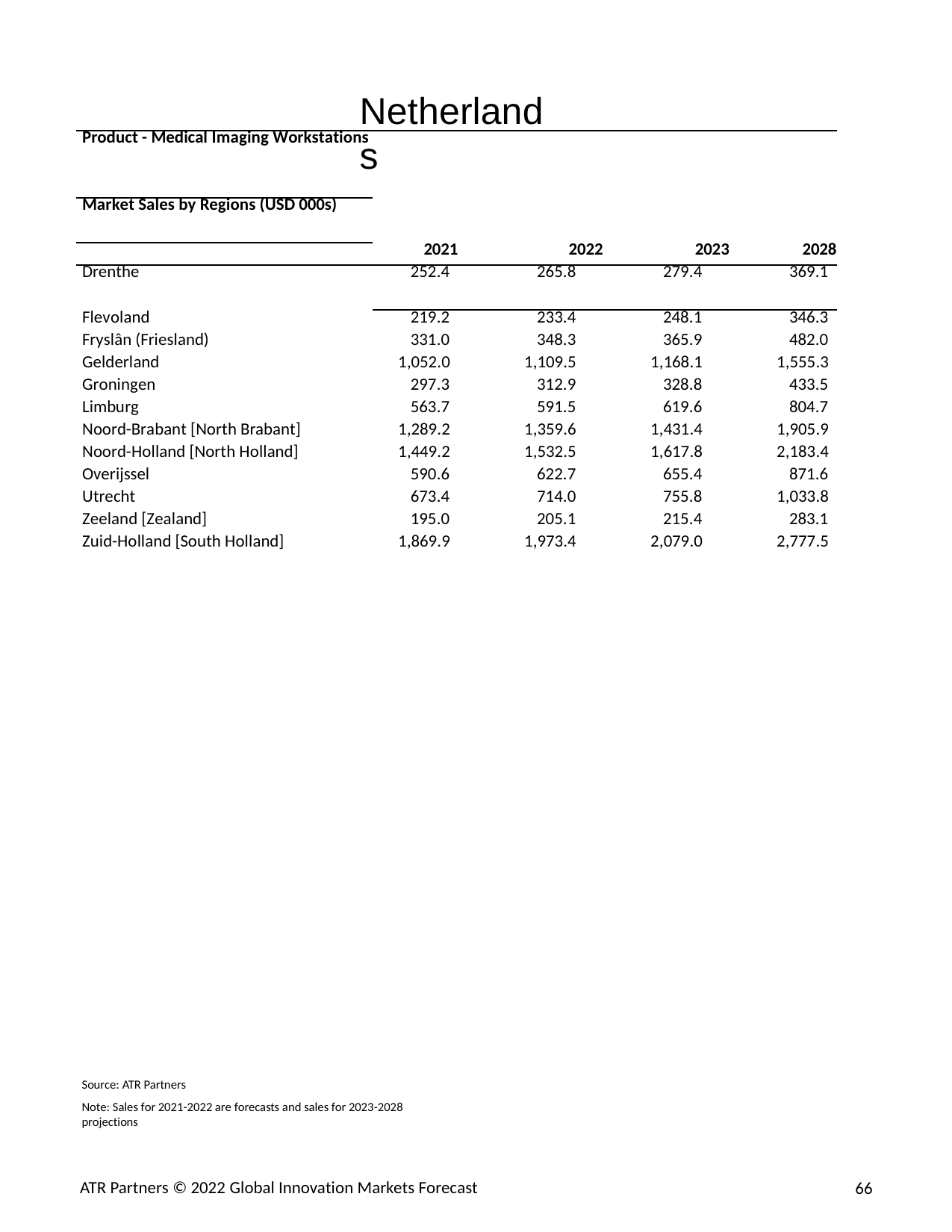

Netherlands
| Product - Medical Imaging Workstations |  |  |  |  |
| --- | --- | --- | --- | --- |
| Market Sales by Regions (USD 000s) |  |  |  |  |
|  | 2021 | 2022 | 2023 | 2028 |
| Drenthe | 252.4 | 265.8 | 279.4 | 369.1 |
| Flevoland | 219.2 | 233.4 | 248.1 | 346.3 |
| Fryslân (Friesland) | 331.0 | 348.3 | 365.9 | 482.0 |
| Gelderland | 1,052.0 | 1,109.5 | 1,168.1 | 1,555.3 |
| Groningen | 297.3 | 312.9 | 328.8 | 433.5 |
| Limburg | 563.7 | 591.5 | 619.6 | 804.7 |
| Noord-Brabant [North Brabant] | 1,289.2 | 1,359.6 | 1,431.4 | 1,905.9 |
| Noord-Holland [North Holland] | 1,449.2 | 1,532.5 | 1,617.8 | 2,183.4 |
| Overijssel | 590.6 | 622.7 | 655.4 | 871.6 |
| Utrecht | 673.4 | 714.0 | 755.8 | 1,033.8 |
| Zeeland [Zealand] | 195.0 | 205.1 | 215.4 | 283.1 |
| Zuid-Holland [South Holland] | 1,869.9 | 1,973.4 | 2,079.0 | 2,777.5 |
Source: ATR Partners
Note: Sales for 2021-2022 are forecasts and sales for 2023-2028 projections
ATR Partners © 2022 Global Innovation Markets Forecast

66